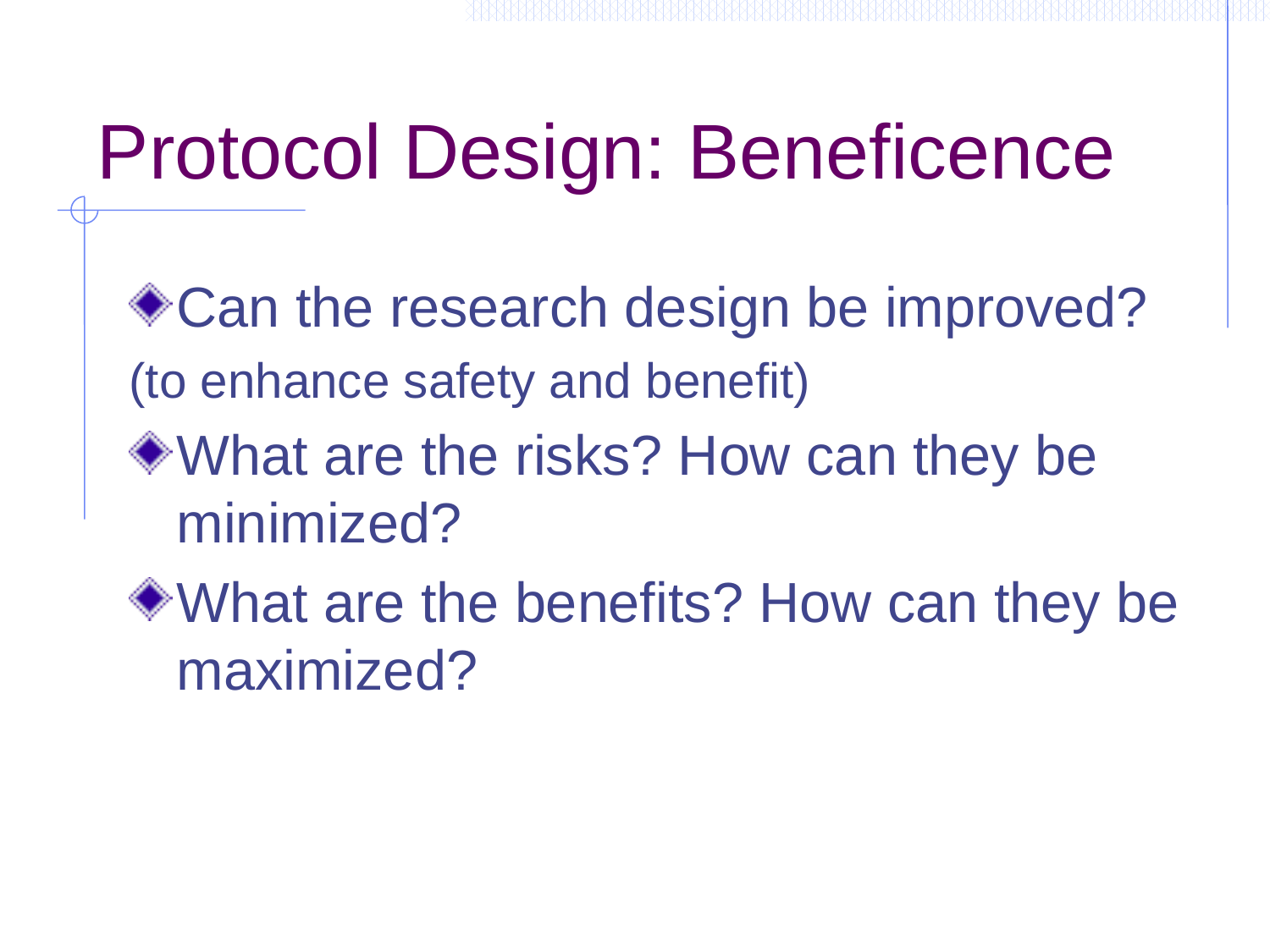

# Protocol Design: Beneficence
Can the research design be improved?
(to enhance safety and benefit)
What are the risks? How can they be minimized?
What are the benefits? How can they be maximized?